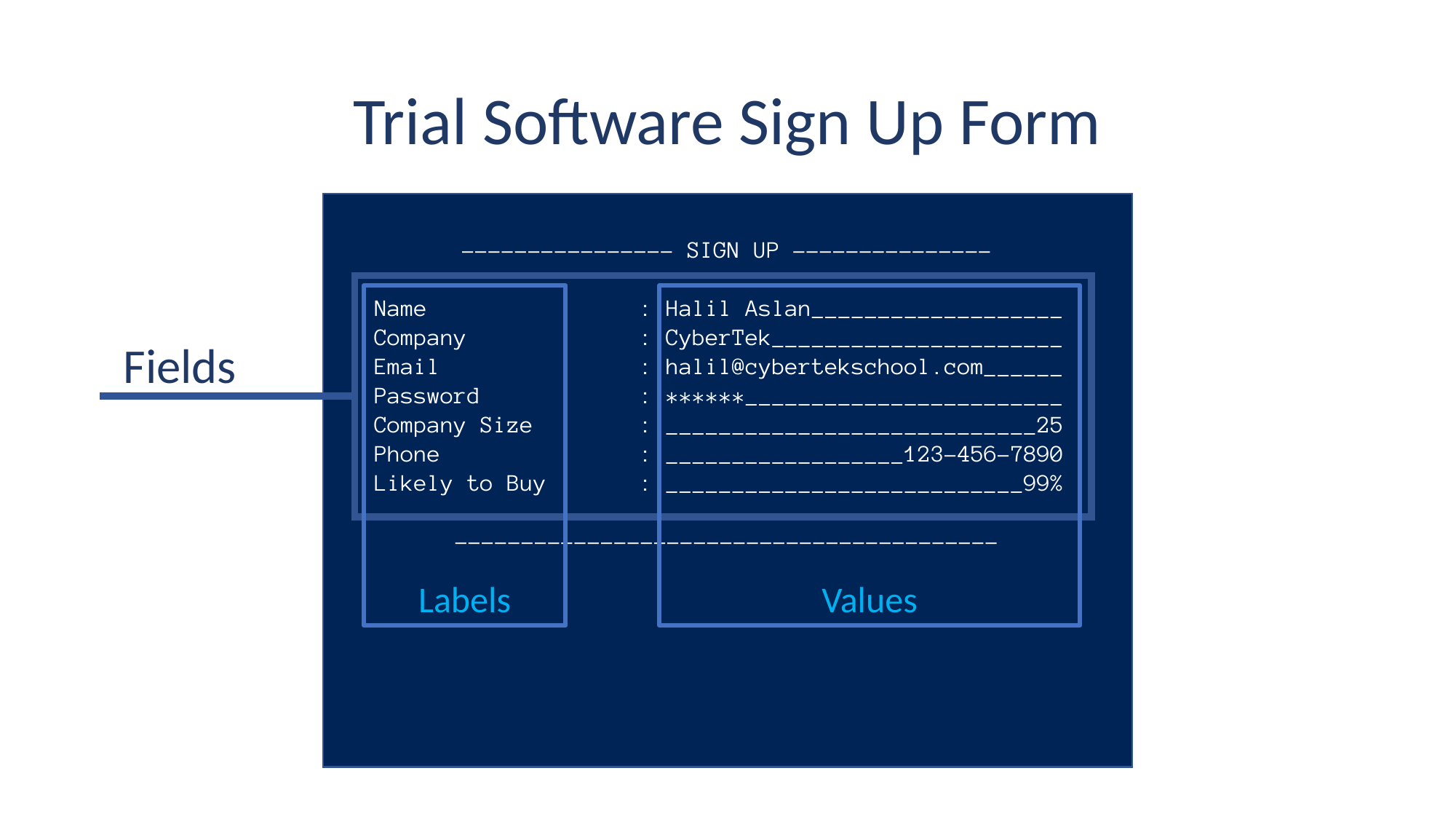

# Trial Software Sign Up Form

---------------- SIGN UP ---------------

Name                : Halil Aslan___________________
Company             : CyberTek______________________
Email               : halil@cybertekschool.com______
Password            : ******________________________
Company Size        : ____________________________25
Phone               : __________________123-456-7890
Likely to Buy       : ___________________________99%

-----------------------------------------

Fields
Labels
Values